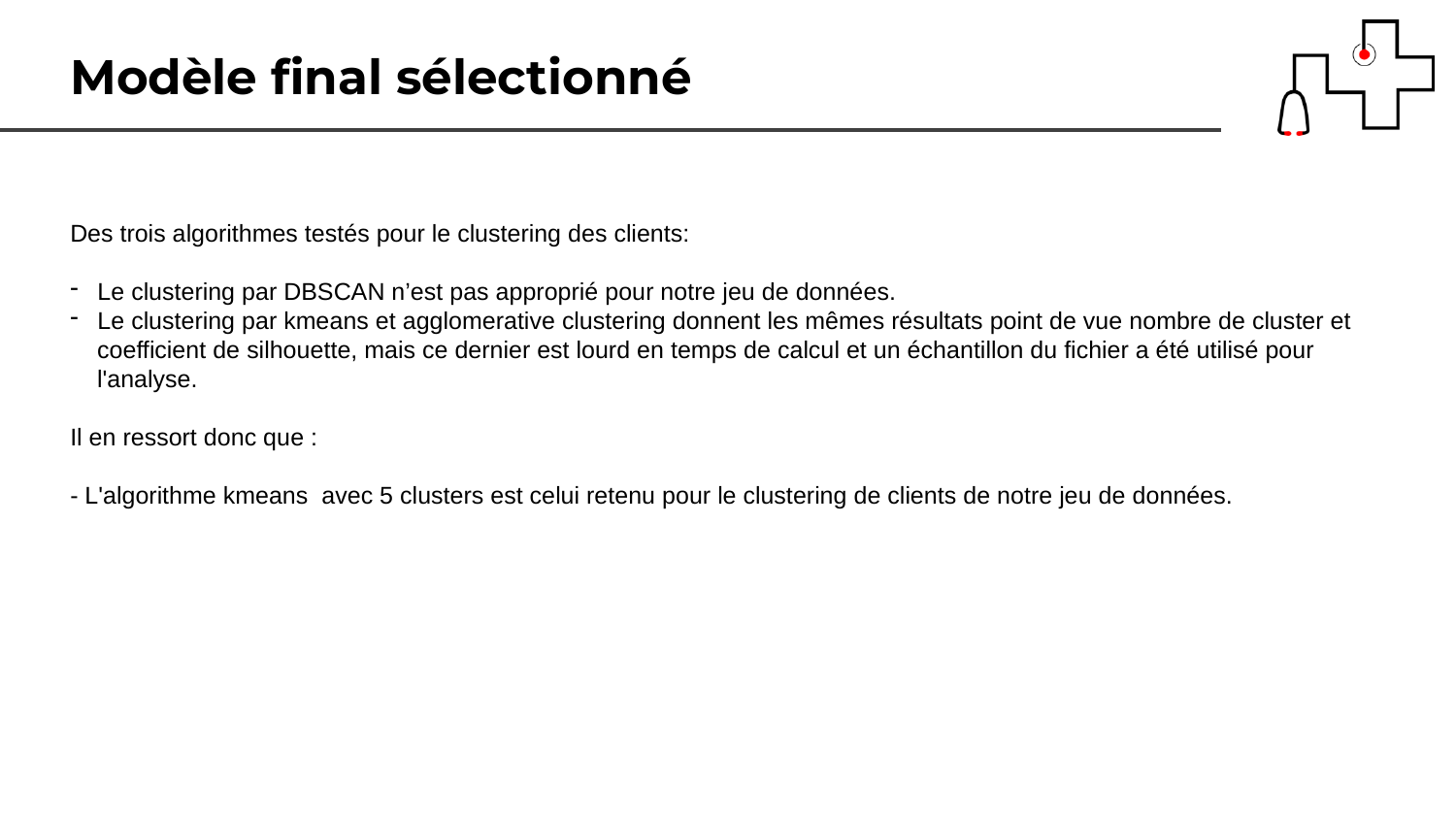

Modèle final sélectionné

Des trois algorithmes testés pour le clustering des clients:

Le clustering par DBSCAN n’est pas approprié pour notre jeu de données.
Le clustering par kmeans et agglomerative clustering donnent les mêmes résultats point de vue nombre de cluster et
    coefficient de silhouette, mais ce dernier est lourd en temps de calcul et un échantillon du fichier a été utilisé pour
    l'analyse.

Il en ressort donc que :

- L'algorithme kmeans  avec 5 clusters est celui retenu pour le clustering de clients de notre jeu de données.